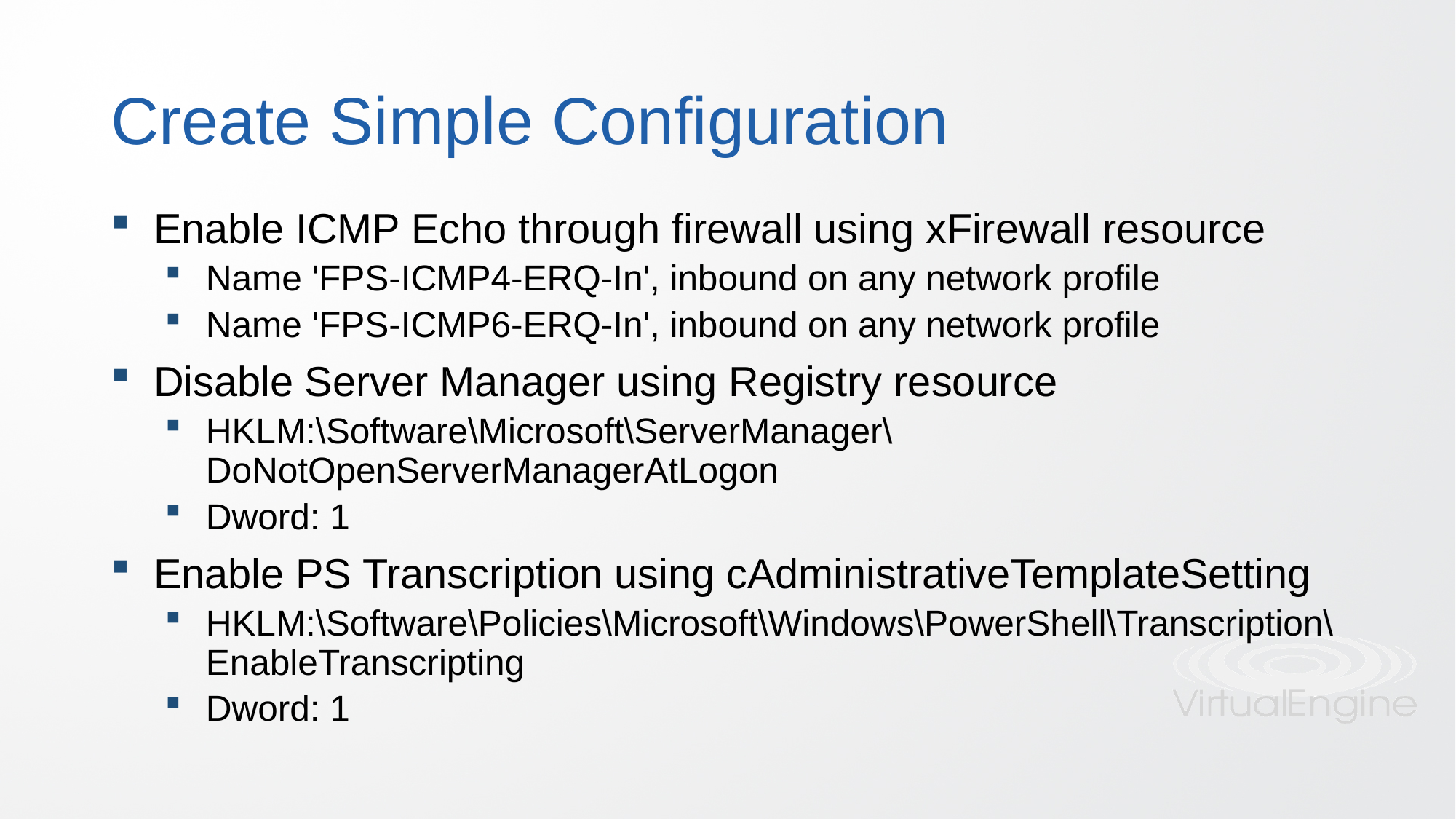

# Create Simple Configuration
Enable ICMP Echo through firewall using xFirewall resource
Name 'FPS-ICMP4-ERQ-In', inbound on any network profile
Name 'FPS-ICMP6-ERQ-In', inbound on any network profile
Disable Server Manager using Registry resource
HKLM:\Software\Microsoft\ServerManager\DoNotOpenServerManagerAtLogon
Dword: 1
Enable PS Transcription using cAdministrativeTemplateSetting
HKLM:\Software\Policies\Microsoft\Windows\PowerShell\Transcription\EnableTranscripting
Dword: 1